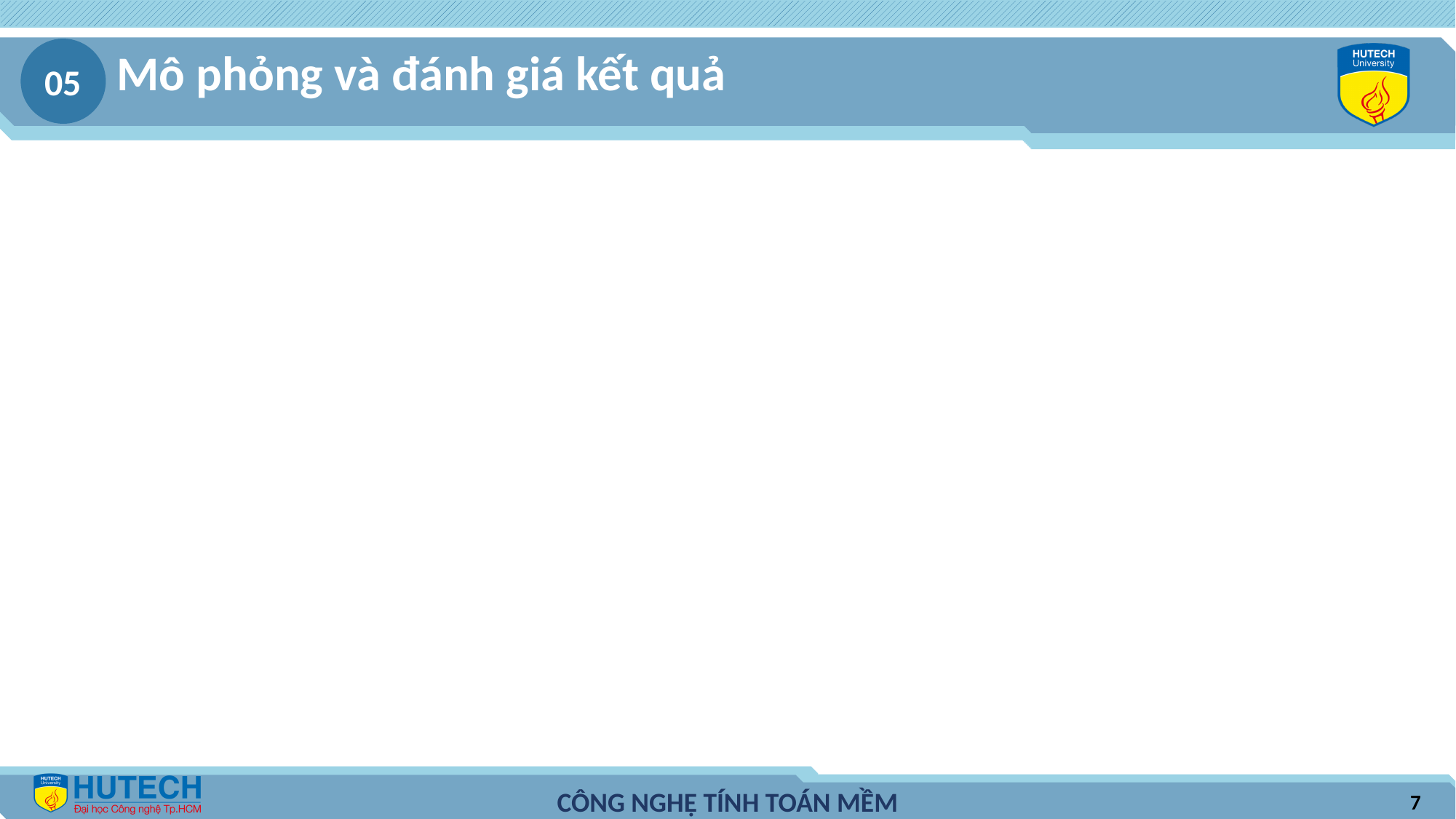

Mô phỏng và đánh giá kết quả
05
7